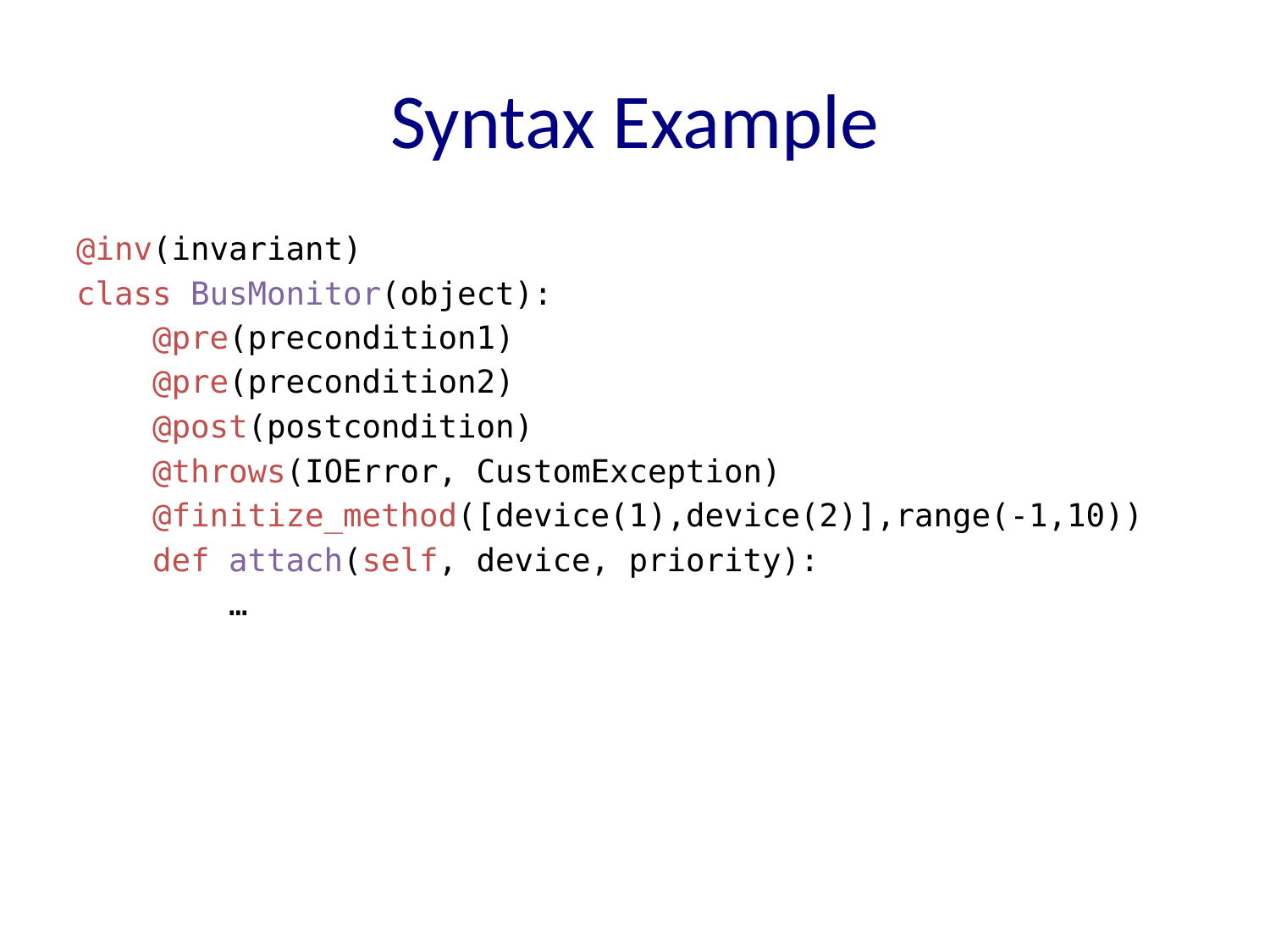

# Syntax Example
@inv(invariant)
class BusMonitor(object):
    @pre(precondition1)
    @pre(precondition2)
    @post(postcondition)
    @throws(IOError, CustomException)
    @finitize_method([device(1),device(2)],range(-1,10))
    def attach(self, device, priority):
        …